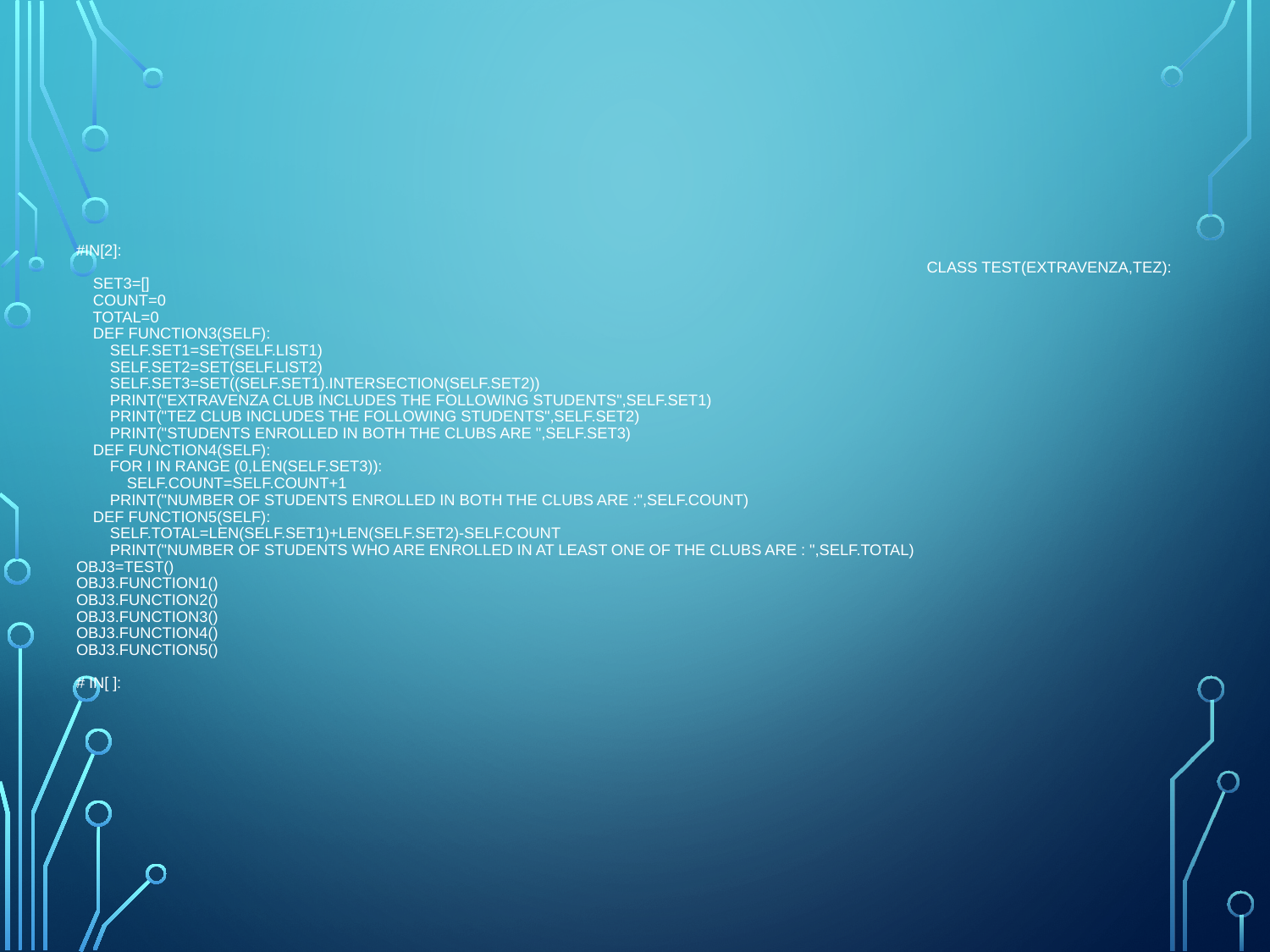

# #In[2]: class Test(Extravenza,Tez): set3=[] count=0 total=0 def function3(self): self.set1=set(self.list1) self.set2=set(self.list2) self.set3=set((self.set1).intersection(self.set2)) print("Extravenza club includes the following students",self.set1) print("Tez club includes the following students",self.set2) print("Students enrolled in both the clubs are ",self.set3) def function4(self): for i in range (0,len(self.set3)): self.count=self.count+1 print("NUmber of Students enrolled in both the clubs are :",self.count) def function5(self): self.total=len(self.set1)+len(self.set2)-self.count print("Number of students who are enrolled in at least one of the clubs are : ",self.total) obj3=Test() obj3.function1() obj3.function2() obj3.function3() obj3.function4() obj3.function5() # In[ ]: